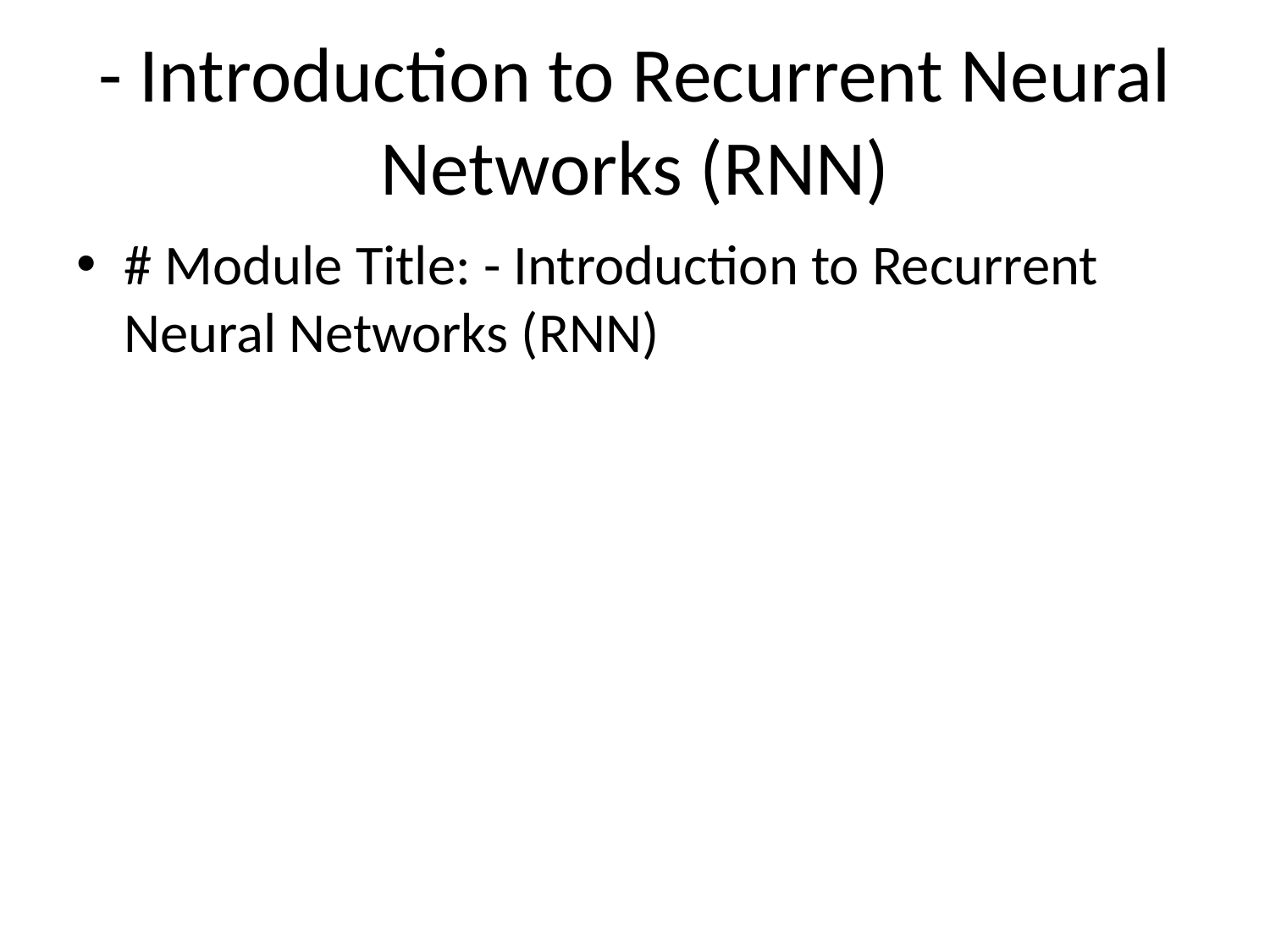

# - Introduction to Recurrent Neural Networks (RNN)
# Module Title: - Introduction to Recurrent Neural Networks (RNN)